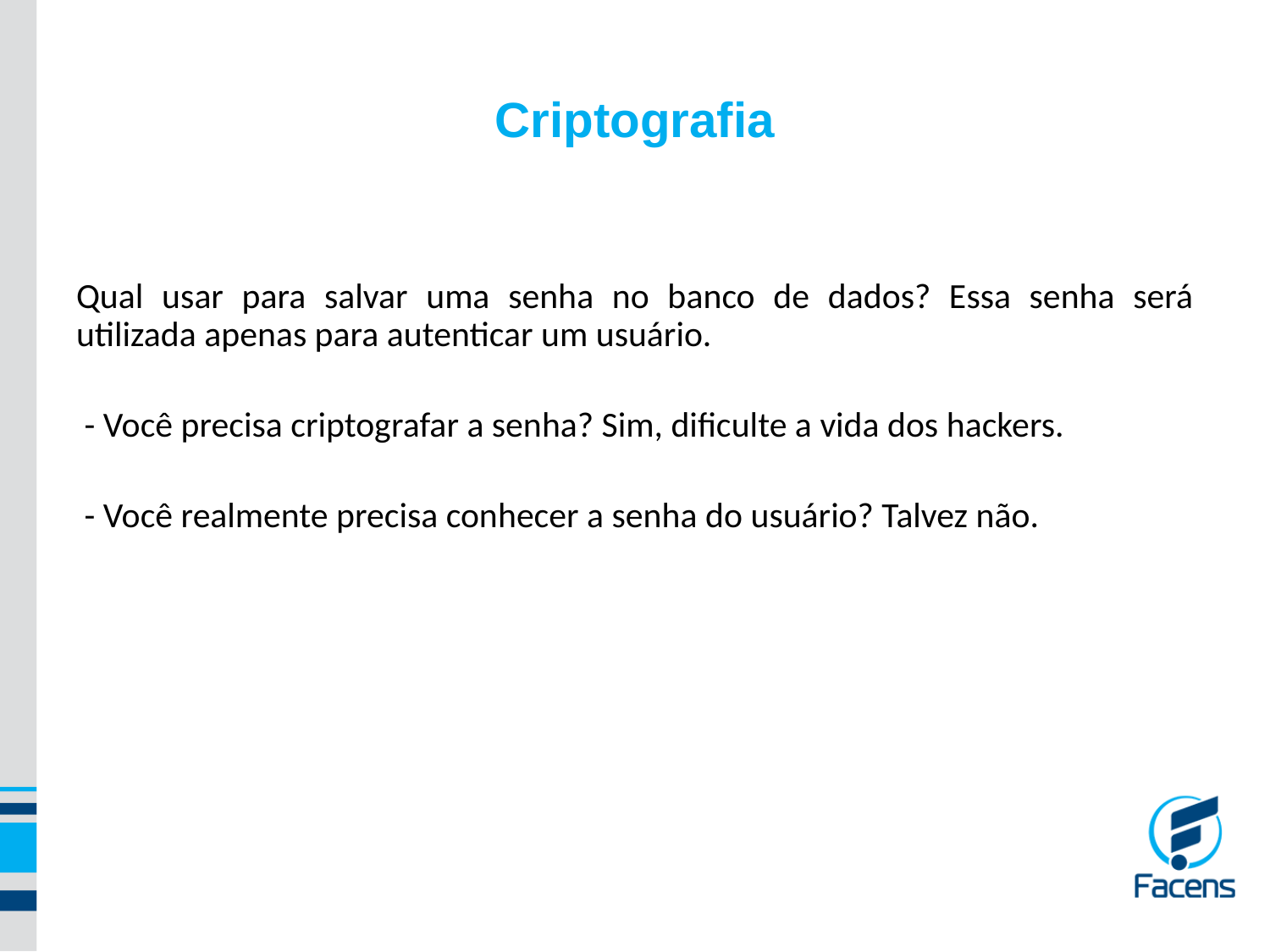

# Criptografia

Qual usar para salvar uma senha no banco de dados? Essa senha será utilizada apenas para autenticar um usuário.

 - Você precisa criptografar a senha? Sim, dificulte a vida dos hackers.

 - Você realmente precisa conhecer a senha do usuário? Talvez não.